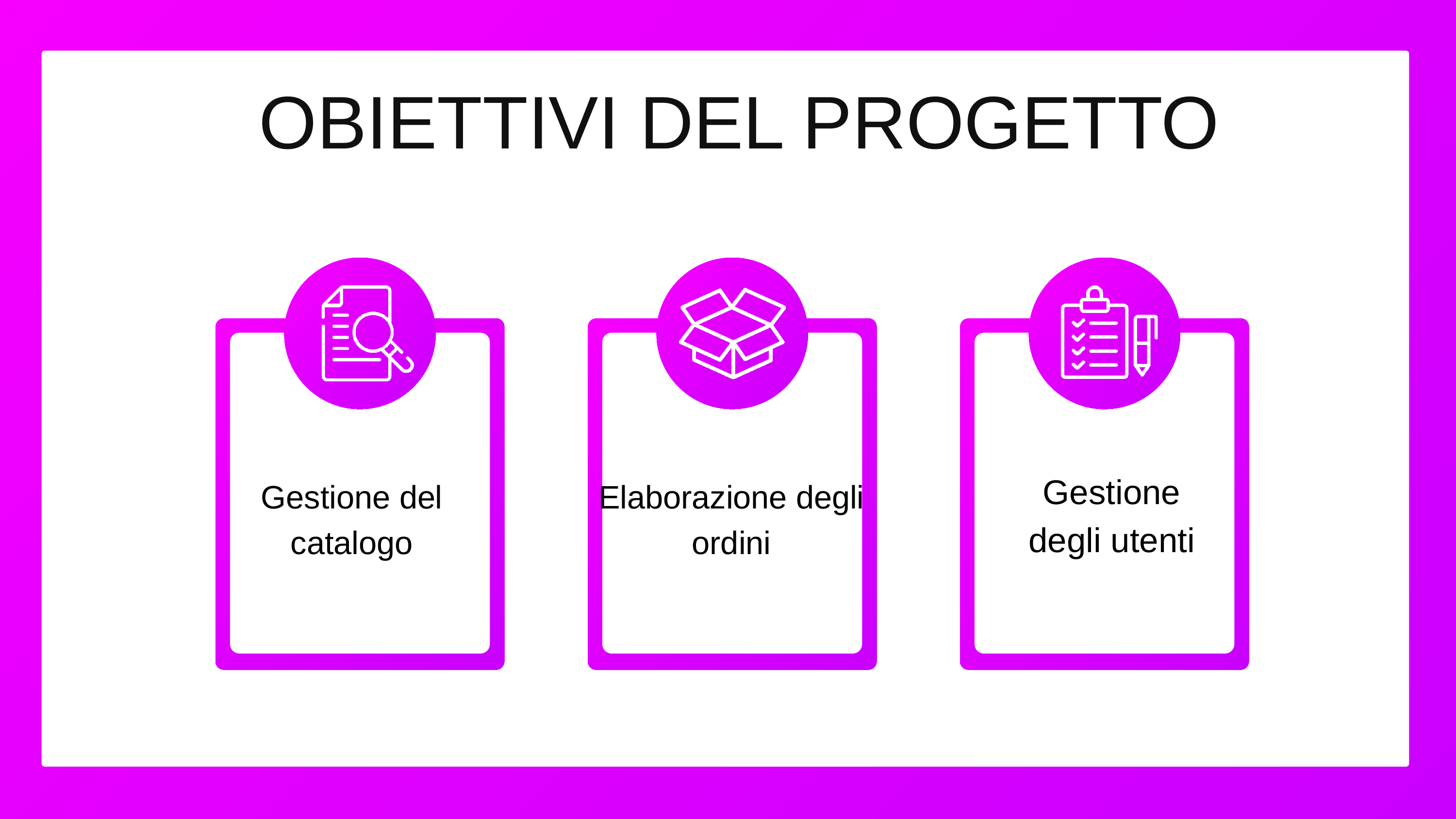

OBIETTIVI DEL PROGETTO

Gestione degli utenti
Gestione del catalogo
Elaborazione degli ordini